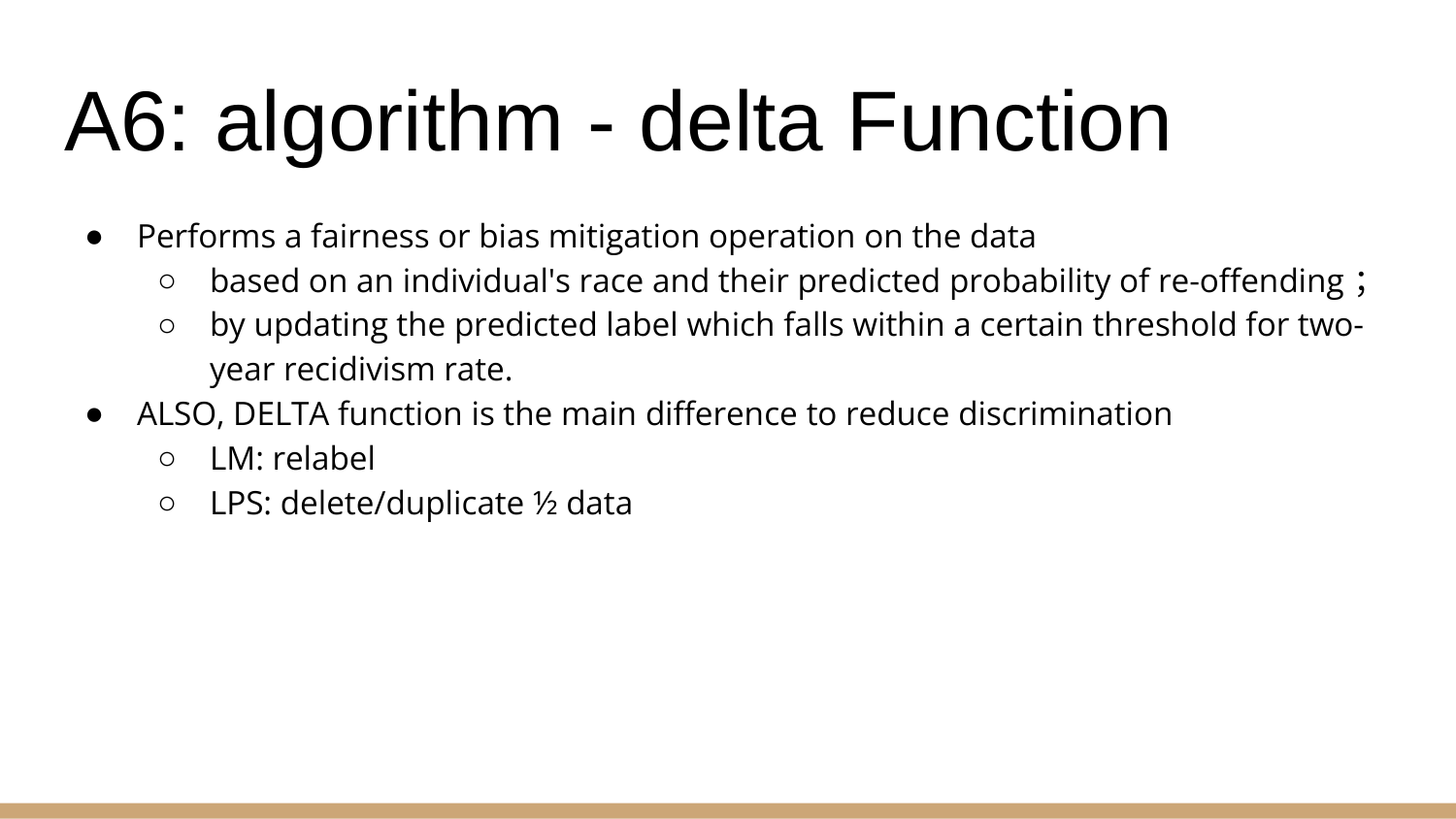

# A6: algorithm - delta Function
Performs a fairness or bias mitigation operation on the data
based on an individual's race and their predicted probability of re-offending；
by updating the predicted label which falls within a certain threshold for two-year recidivism rate.
ALSO, DELTA function is the main difference to reduce discrimination
LM: relabel
LPS: delete/duplicate ½ data